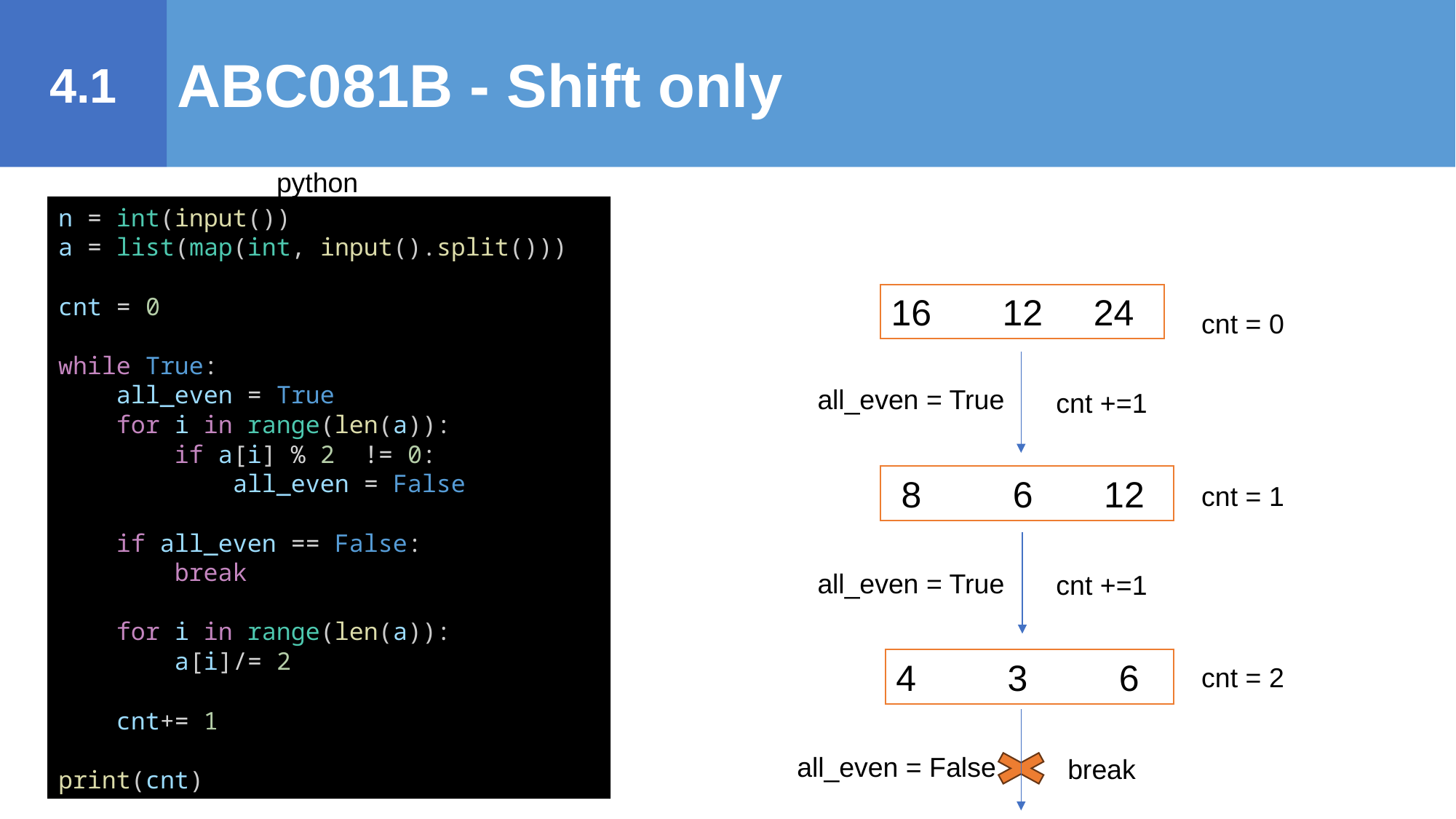

4.1
ABC081B - Shift only
python
n = int(input())
a = list(map(int, input().split()))

cnt = 0

while True:
    all_even = True
    for i in range(len(a)):
        if a[i] % 2  != 0:
            all_even = False

    if all_even == False:
        break

    for i in range(len(a)):
        a[i]/= 2

    cnt+= 1

print(cnt)
16       12     24
cnt = 0
all_even = True
cnt +=1
 8         6       12
cnt = 1
all_even = True
cnt +=1
4         3         6
cnt = 2
all_even = False
break